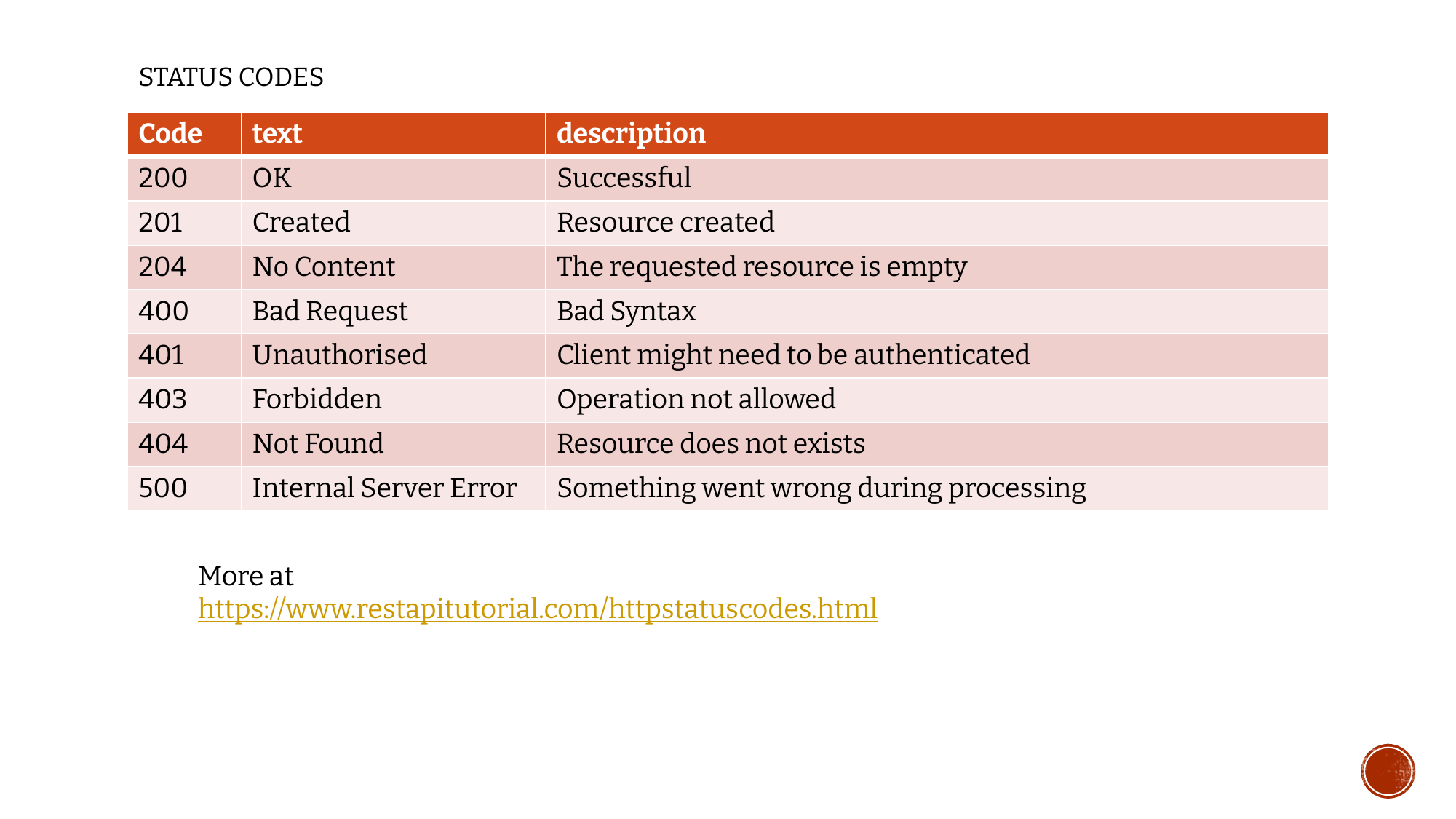

# Status codes
| Code | text | description |
| --- | --- | --- |
| 200 | OK | Successful |
| 201 | Created | Resource created |
| 204 | No Content | The requested resource is empty |
| 400 | Bad Request | Bad Syntax |
| 401 | Unauthorised | Client might need to be authenticated |
| 403 | Forbidden | Operation not allowed |
| 404 | Not Found | Resource does not exists |
| 500 | Internal Server Error | Something went wrong during processing |
More at
https://www.restapitutorial.com/httpstatuscodes.html